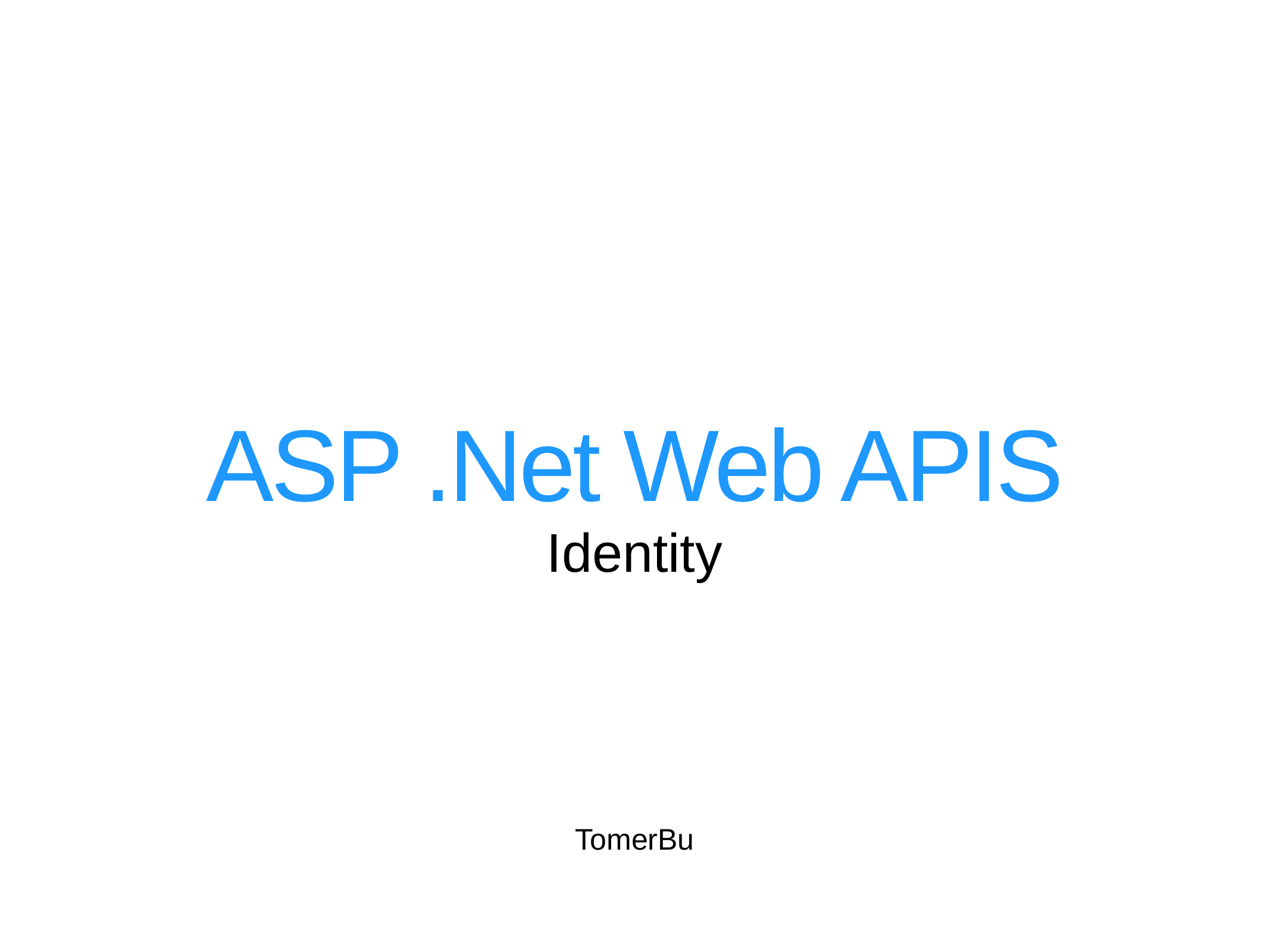

# ASP .Net Web APIS
Identity
TomerBu